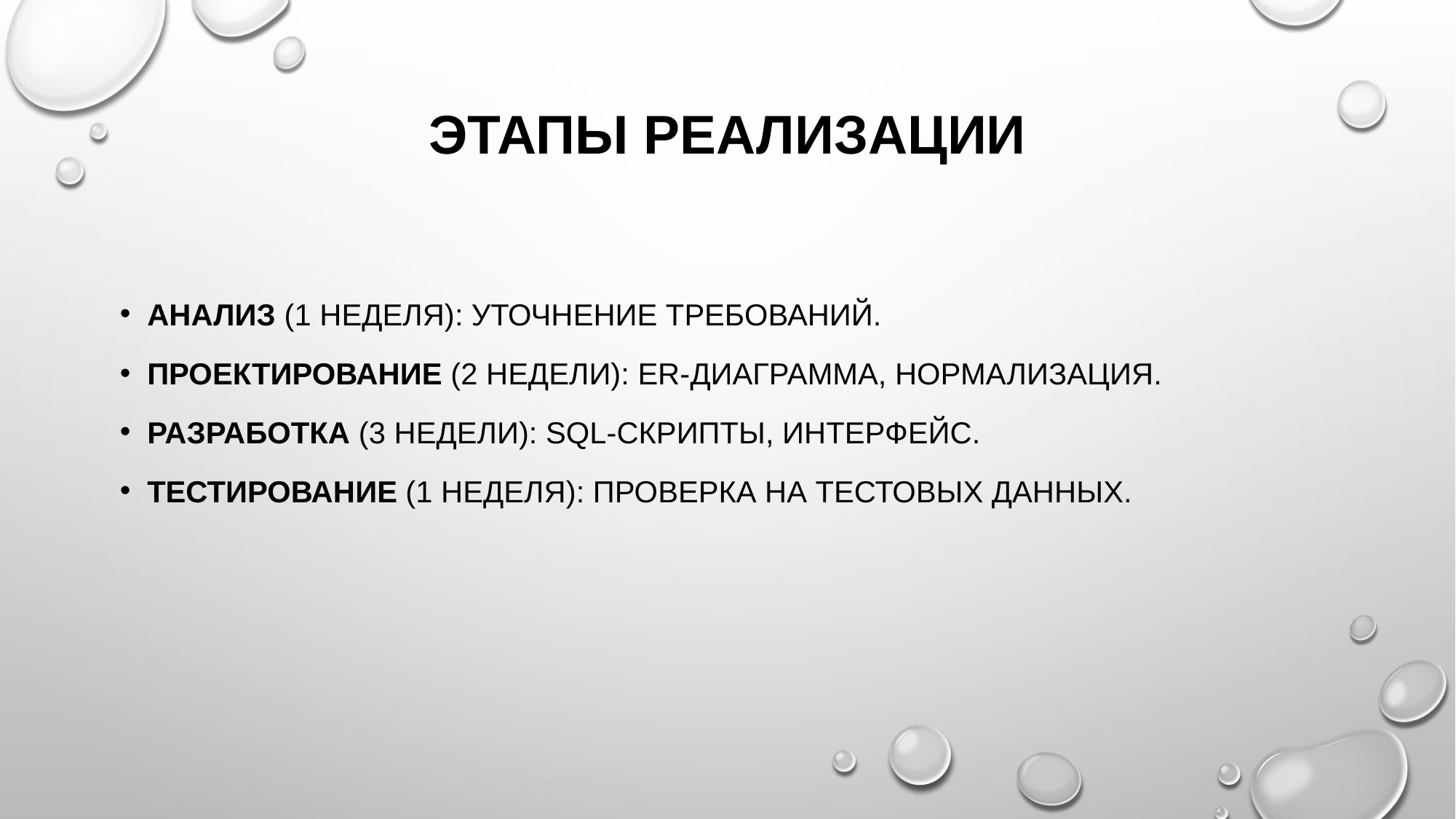

# Этапы реализации
Анализ (1 неделя): Уточнение требований.
Проектирование (2 недели): ER-диаграмма, нормализация.
Разработка (3 недели): SQL-скрипты, интерфейс.
Тестирование (1 неделя): Проверка на тестовых данных.